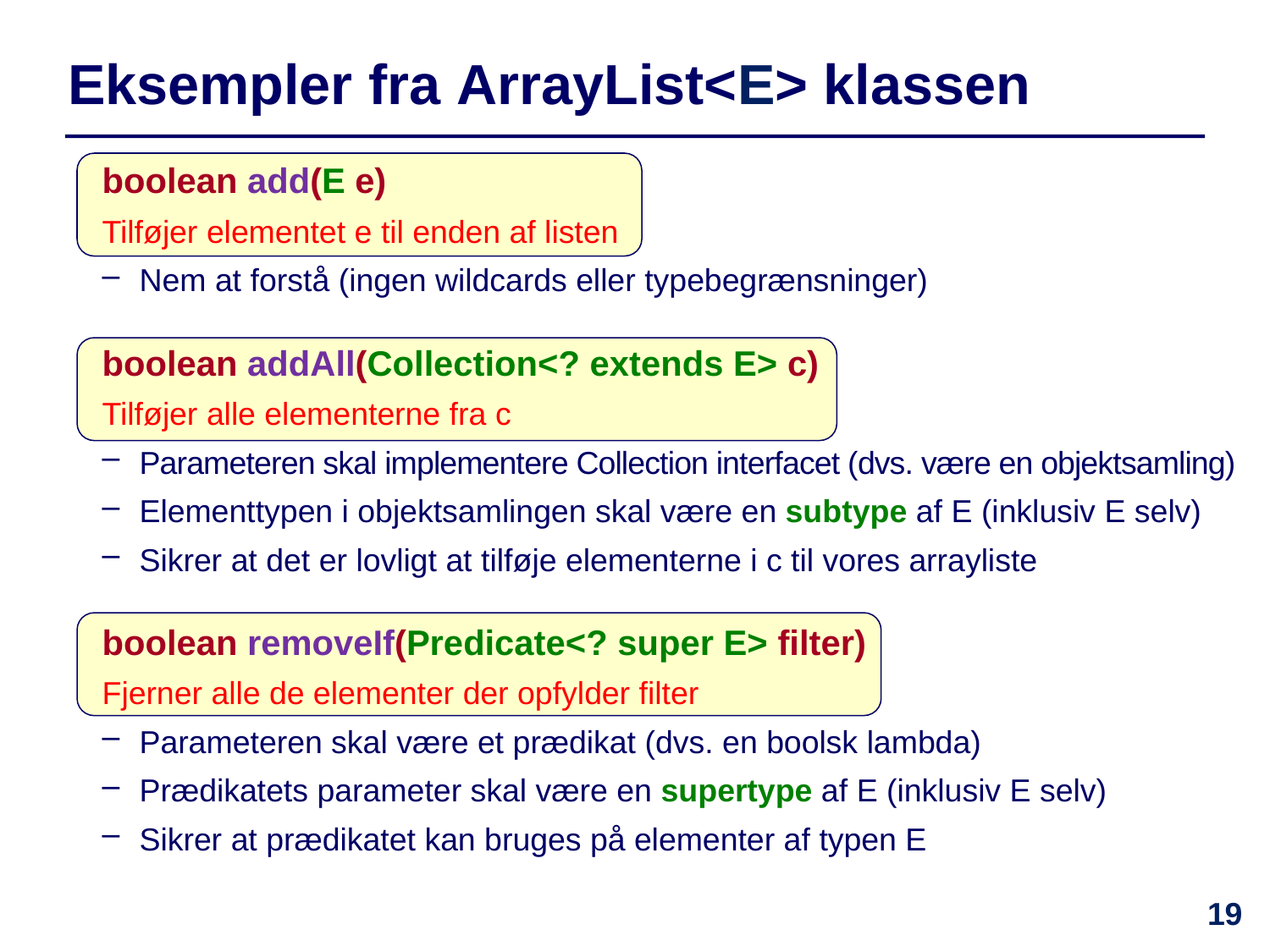

# Eksempler fra ArrayList<E> klassen
boolean add(E e)
Tilføjer elementet e til enden af listen
Nem at forstå (ingen wildcards eller typebegrænsninger)
boolean addAll(Collection<? extends E> c)
Tilføjer alle elementerne fra c
Parameteren skal implementere Collection interfacet (dvs. være en objektsamling)
Elementtypen i objektsamlingen skal være en subtype af E (inklusiv E selv)
Sikrer at det er lovligt at tilføje elementerne i c til vores arrayliste
boolean removeIf(Predicate<? super E> filter)
Fjerner alle de elementer der opfylder filter
Parameteren skal være et prædikat (dvs. en boolsk lambda)
Prædikatets parameter skal være en supertype af E (inklusiv E selv)
Sikrer at prædikatet kan bruges på elementer af typen E

19